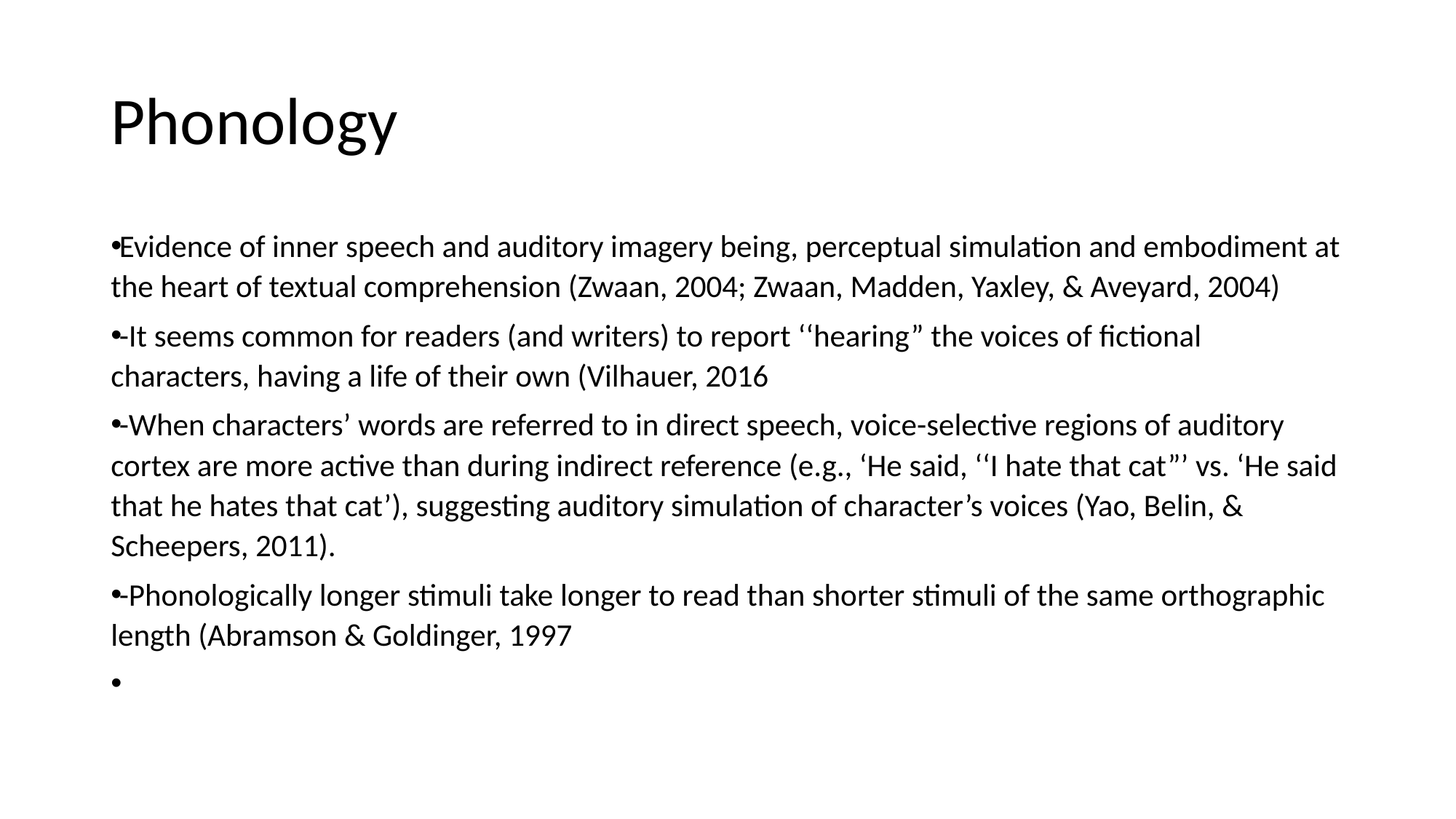

# Phonology
Evidence of inner speech and auditory imagery being, perceptual simulation and embodiment at the heart of textual comprehension (Zwaan, 2004; Zwaan, Madden, Yaxley, & Aveyard, 2004)
-It seems common for readers (and writers) to report ‘‘hearing” the voices of fictional characters, having a life of their own (Vilhauer, 2016
-When characters’ words are referred to in direct speech, voice-selective regions of auditory cortex are more active than during indirect reference (e.g., ‘He said, ‘‘I hate that cat”’ vs. ‘He said that he hates that cat’), suggesting auditory simulation of character’s voices (Yao, Belin, & Scheepers, 2011).
-Phonologically longer stimuli take longer to read than shorter stimuli of the same orthographic length (Abramson & Goldinger, 1997